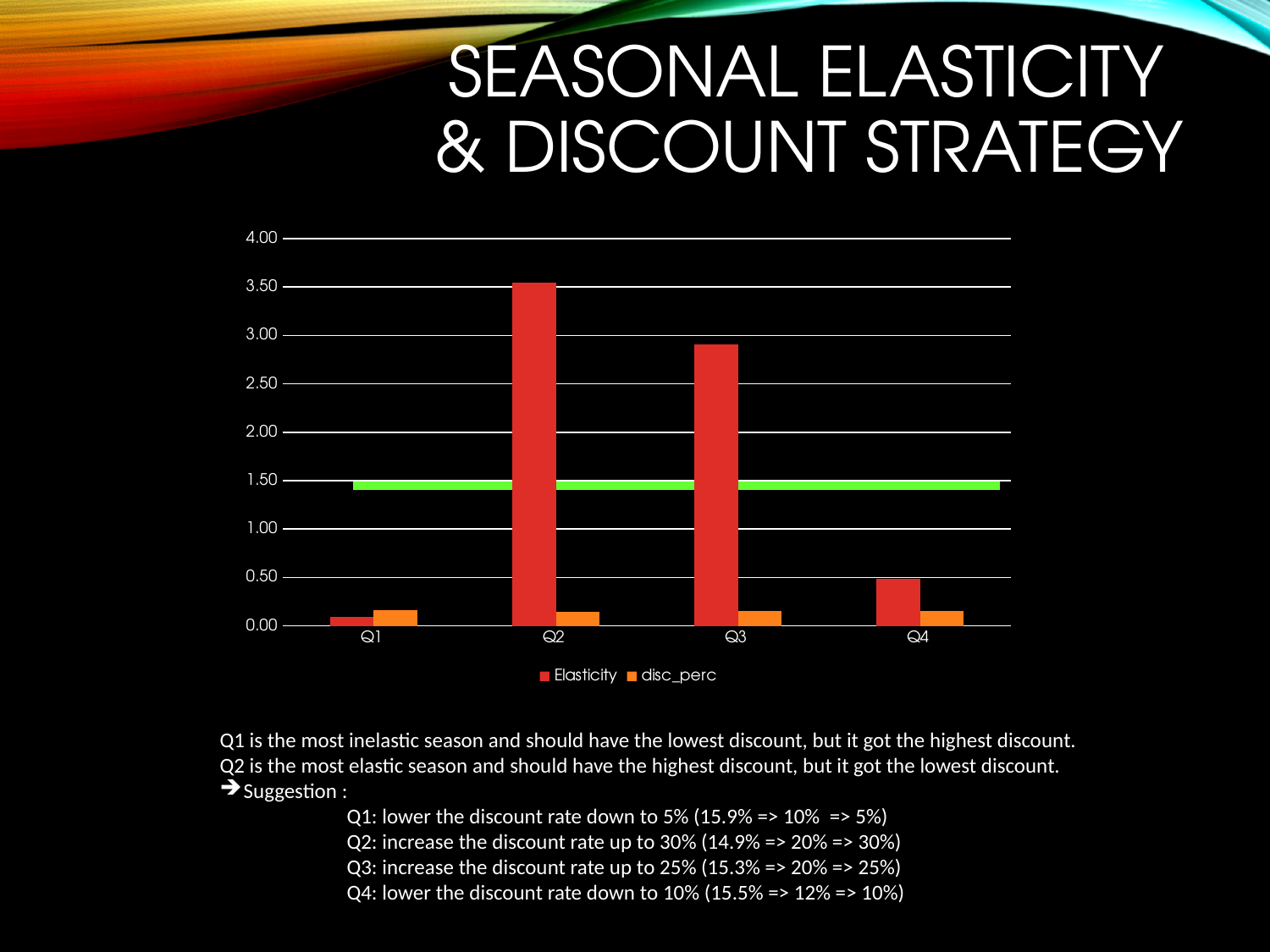

# Seasonal elasticity & discount strategy

### Chart

| Category | Elasticity | disc_perc |
|---|---|---|
| Q1  | 0.09352179646373214 | 0.1591952 |
| Q2  | 3.541184284983657 | 0.142912 |
| Q3  | 2.903164532508274 | 0.1528329 |
| Q4  | 0.48694987742176343 | 0.1550208 |
Q1 is the most inelastic season and should have the lowest discount, but it got the highest discount.
Q2 is the most elastic season and should have the highest discount, but it got the lowest discount.
Suggestion :
      	Q1: lower the discount rate down to 5% (15.9% => 10%  => 5%)
Q2: increase the discount rate up to 30% (14.9% => 20% => 30%)
Q3: increase the discount rate up to 25% (15.3% => 20% => 25%)
Q4: lower the discount rate down to 10% (15.5% => 12% => 10%)